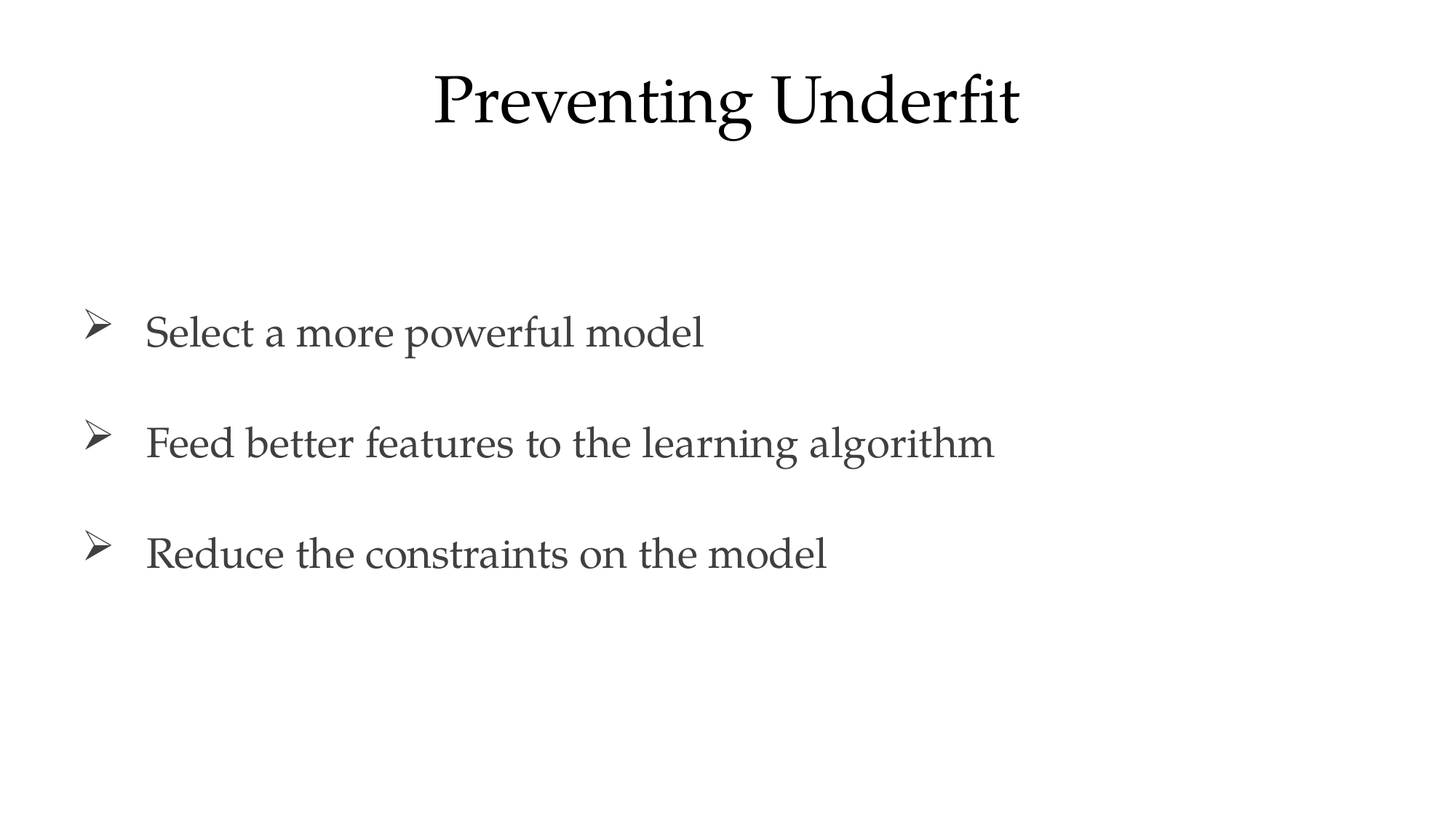

# Preventing Underfit
 Select a more powerful model
 Feed better features to the learning algorithm
 Reduce the constraints on the model